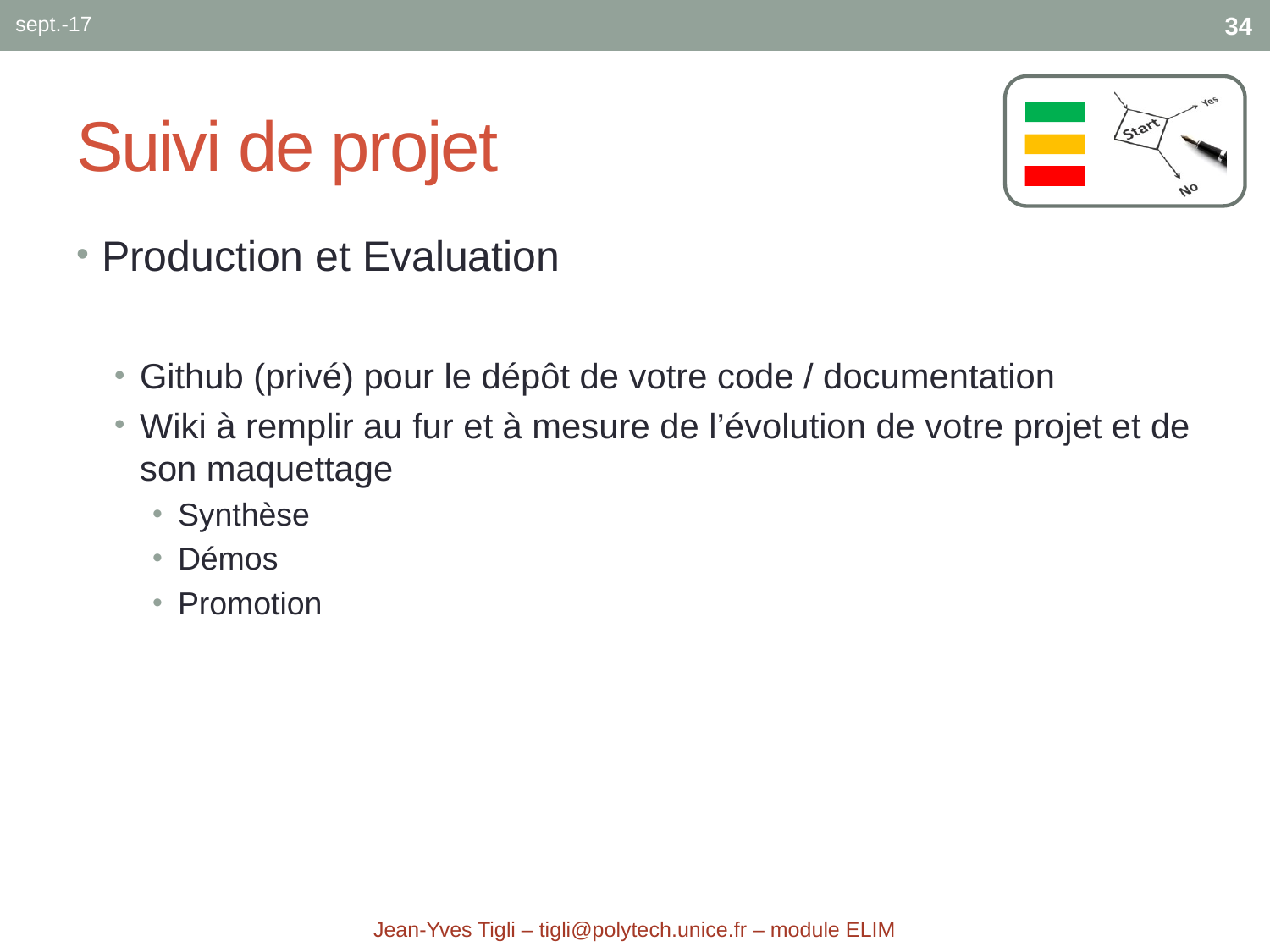

sept.-17
34
# Suivi de projet
Production et Evaluation

Github (privé) pour le dépôt de votre code / documentation
Wiki à remplir au fur et à mesure de l’évolution de votre projet et de son maquettage
Synthèse
Démos
Promotion

Jean-Yves Tigli – tigli@polytech.unice.fr – module ELIM